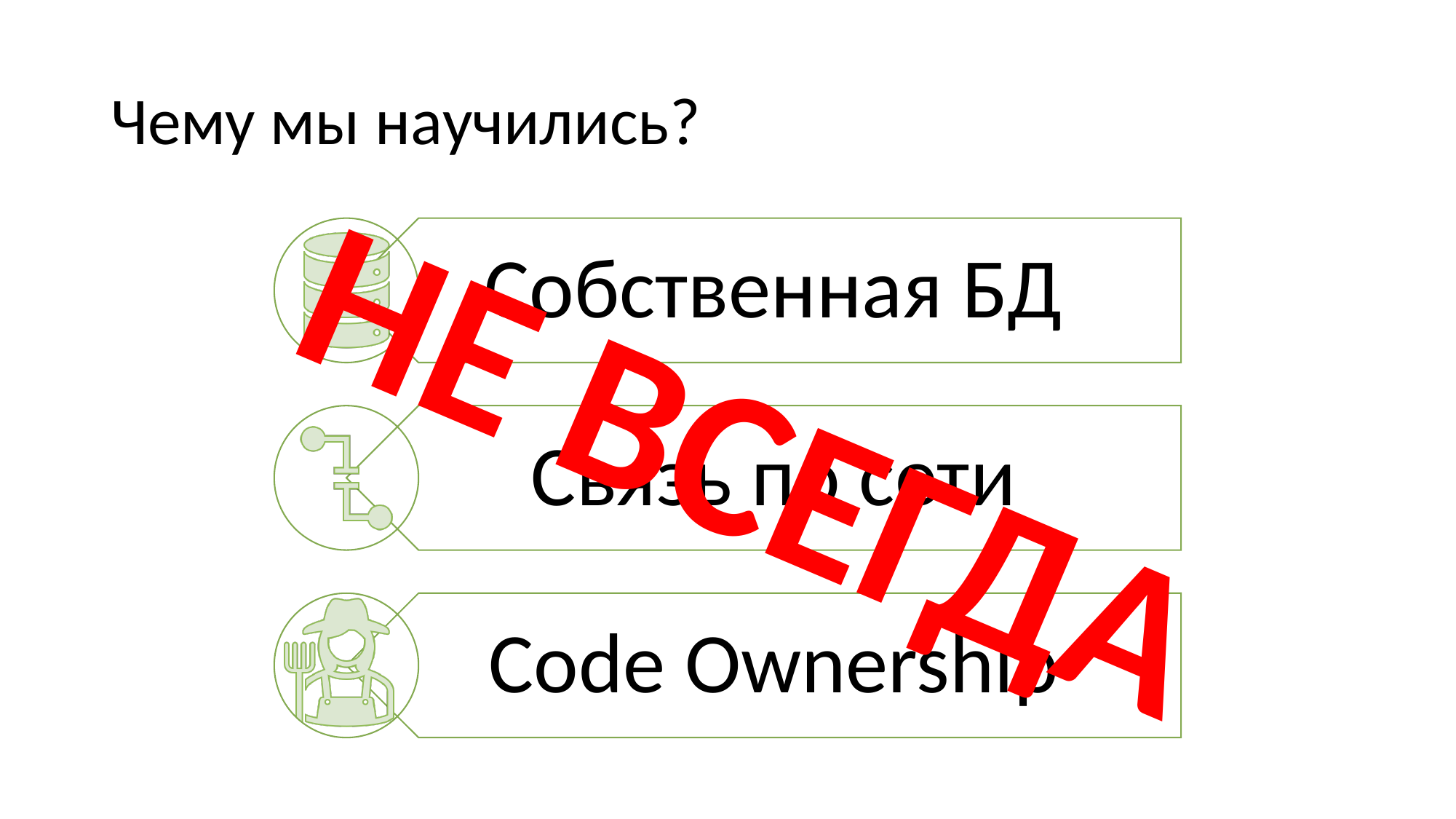

# Чему мы научились?
Собственная БД
Связь по сети
Code Ownership
НЕ ВСЕГДА